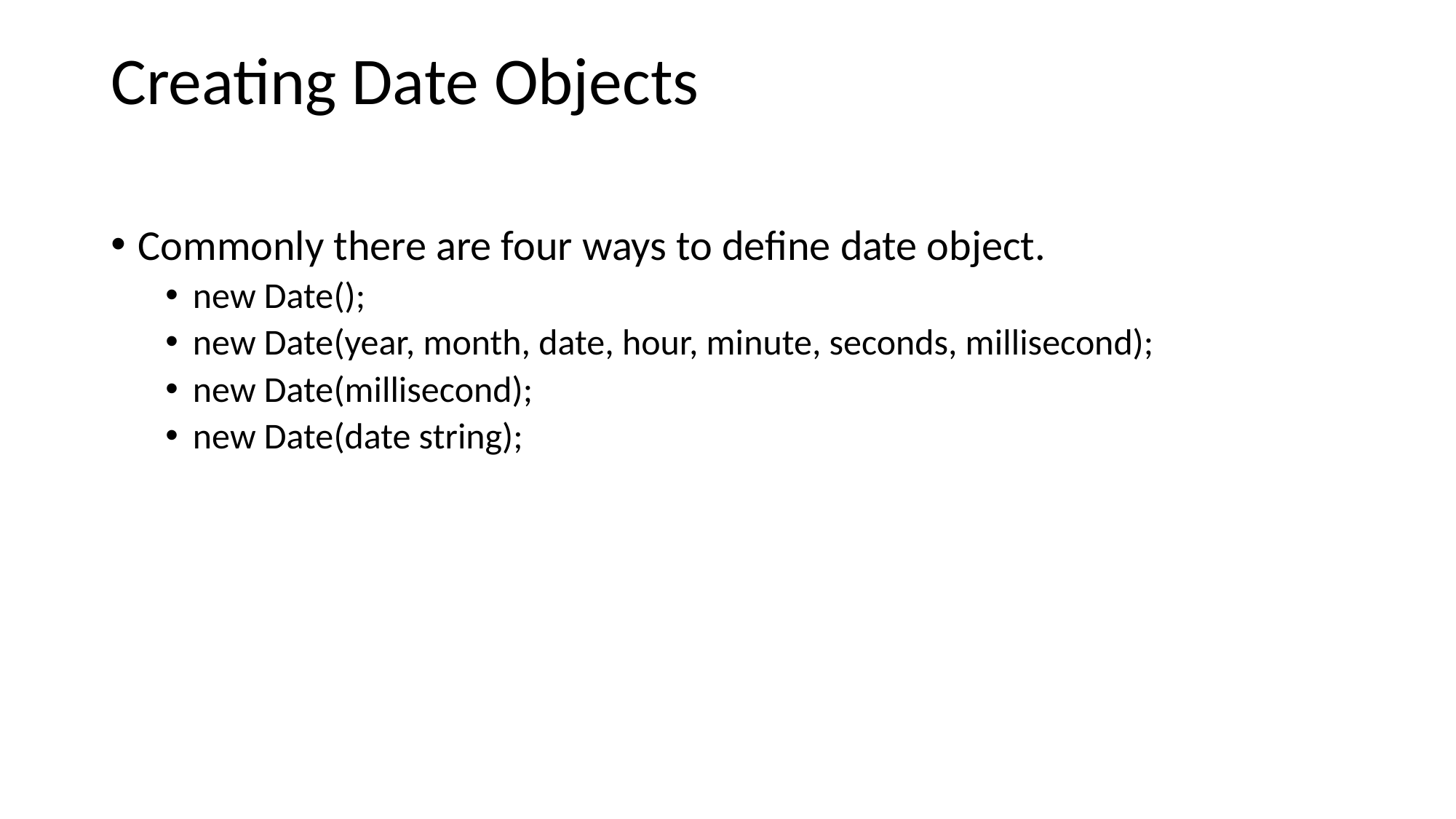

# Creating Date Objects
Commonly there are four ways to define date object.
new Date();
new Date(year, month, date, hour, minute, seconds, millisecond);
new Date(millisecond);
new Date(date string);